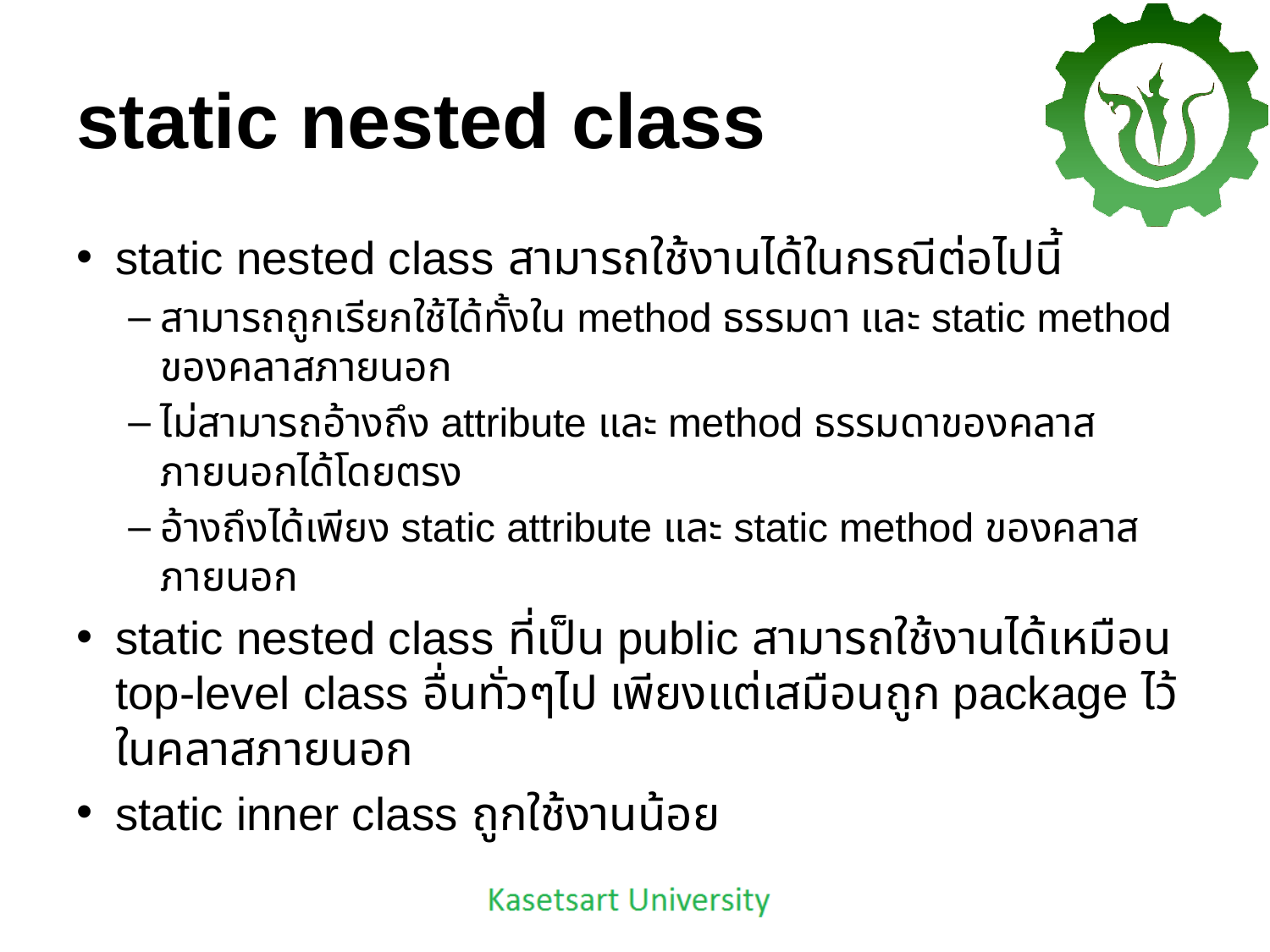

# static nested class
static nested class สามารถใช้งานได้ในกรณีต่อไปนี้
สามารถถูกเรียกใช้ได้ทั้งใน method ธรรมดา และ static method ของคลาสภายนอก
ไม่สามารถอ้างถึง attribute และ method ธรรมดาของคลาสภายนอกได้โดยตรง
อ้างถึงได้เพียง static attribute และ static method ของคลาสภายนอก
static nested class ที่เป็น public สามารถใช้งานได้เหมือน top-level class อื่นทั่วๆไป เพียงแต่เสมือนถูก package ไว้ในคลาสภายนอก
static inner class ถูกใช้งานน้อย